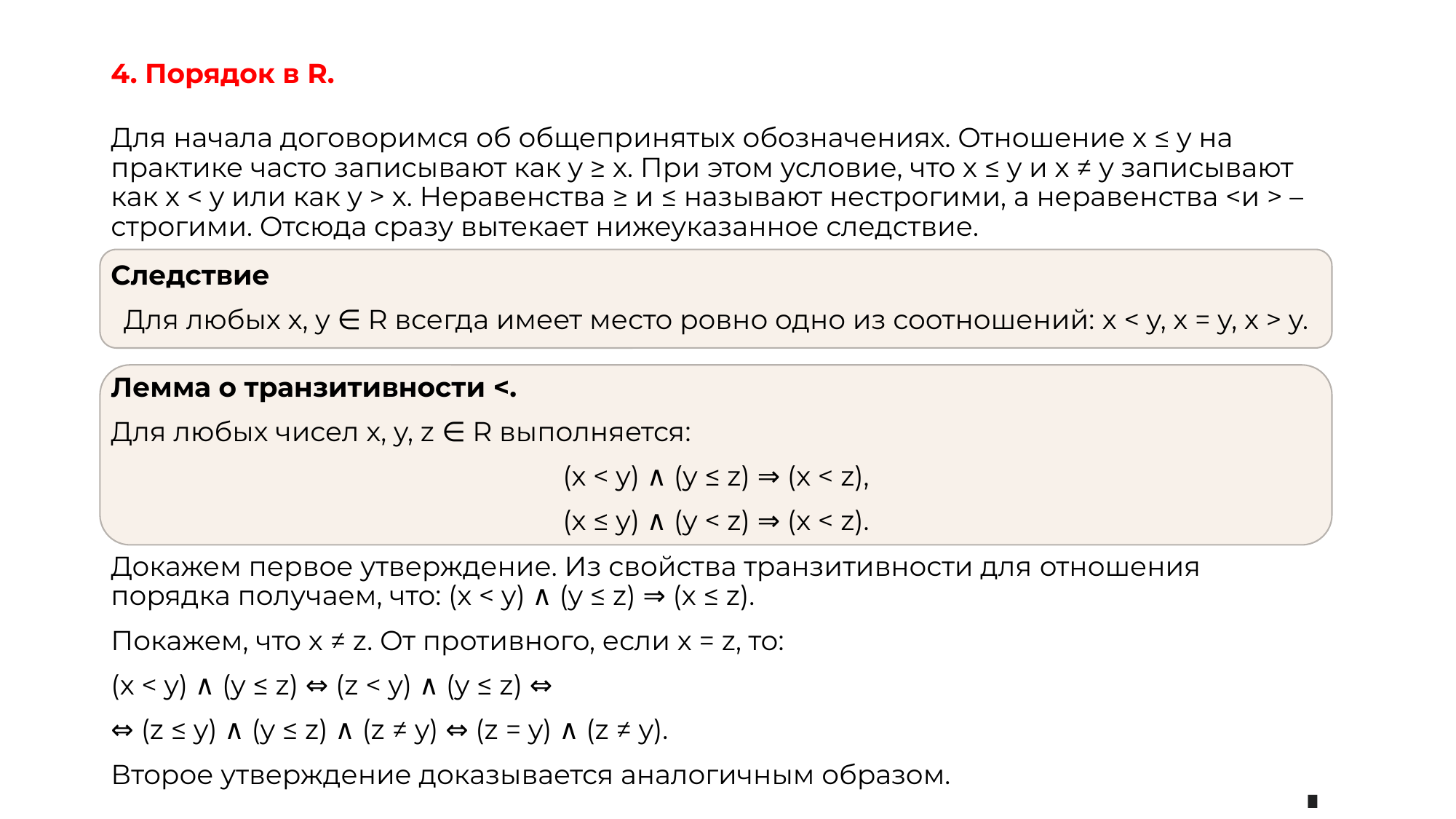

# 4. Порядок в R.
Для начала договоримся об общепринятых обозначениях. Отношение x ≤ y на практике часто записывают как y ≥ x. При этом условие, что x ≤ y и x ≠ y записывают как x < y или как y > x. Неравенства ≥ и ≤ называют нестрогими, а неравенства <и > – строгими. Отсюда сразу вытекает нижеуказанное следствие.

Cледствие
Для любых x, y ∈ R всегда имеет место ровно одно из соотношений: x < y, x = y, x > y.

Лемма о транзитивности <.
Для любых чисел x, y, z ∈ R выполняется:
(x < y) ∧ (y ≤ z) ⇒ (x < z),
(x ≤ y) ∧ (y < z) ⇒ (x < z).
Докажем первое утверждение. Из свойства транзитивности для отношения порядка получаем, что: (x < y) ∧ (y ≤ z) ⇒ (x ≤ z).
Покажем, что x ≠ z. От противного, если x = z, то:
(x < y) ∧ (y ≤ z) ⇔ (z < y) ∧ (y ≤ z) ⇔
⇔ (z ≤ y) ∧ (y ≤ z) ∧ (z ≠ y) ⇔ (z = y) ∧ (z ≠ y).
Второе утверждение доказывается аналогичным образом.
∎